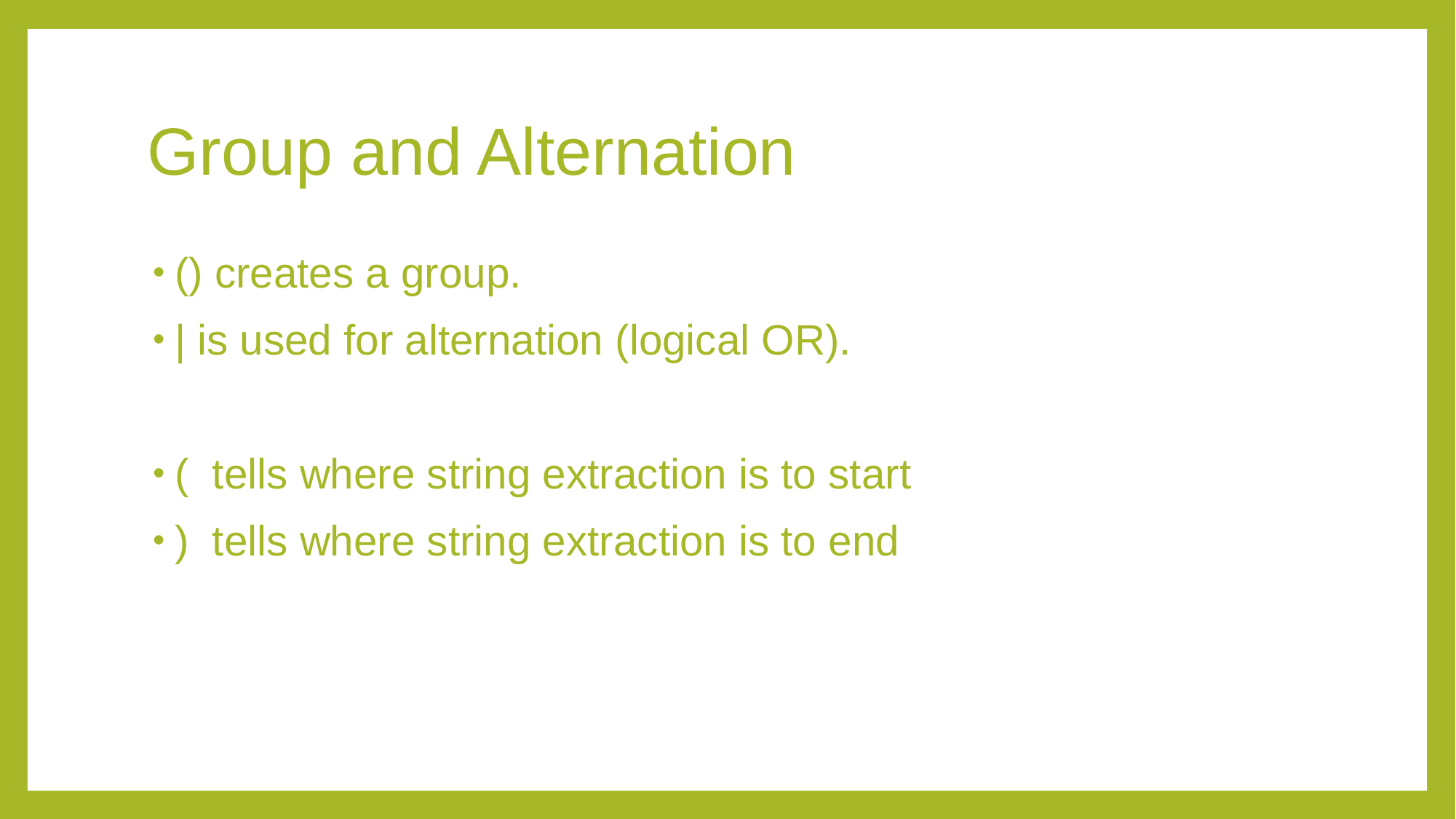

# Group and Alternation
() creates a group.
| is used for alternation (logical OR).

(  tells where string extraction is to start
)  tells where string extraction is to end